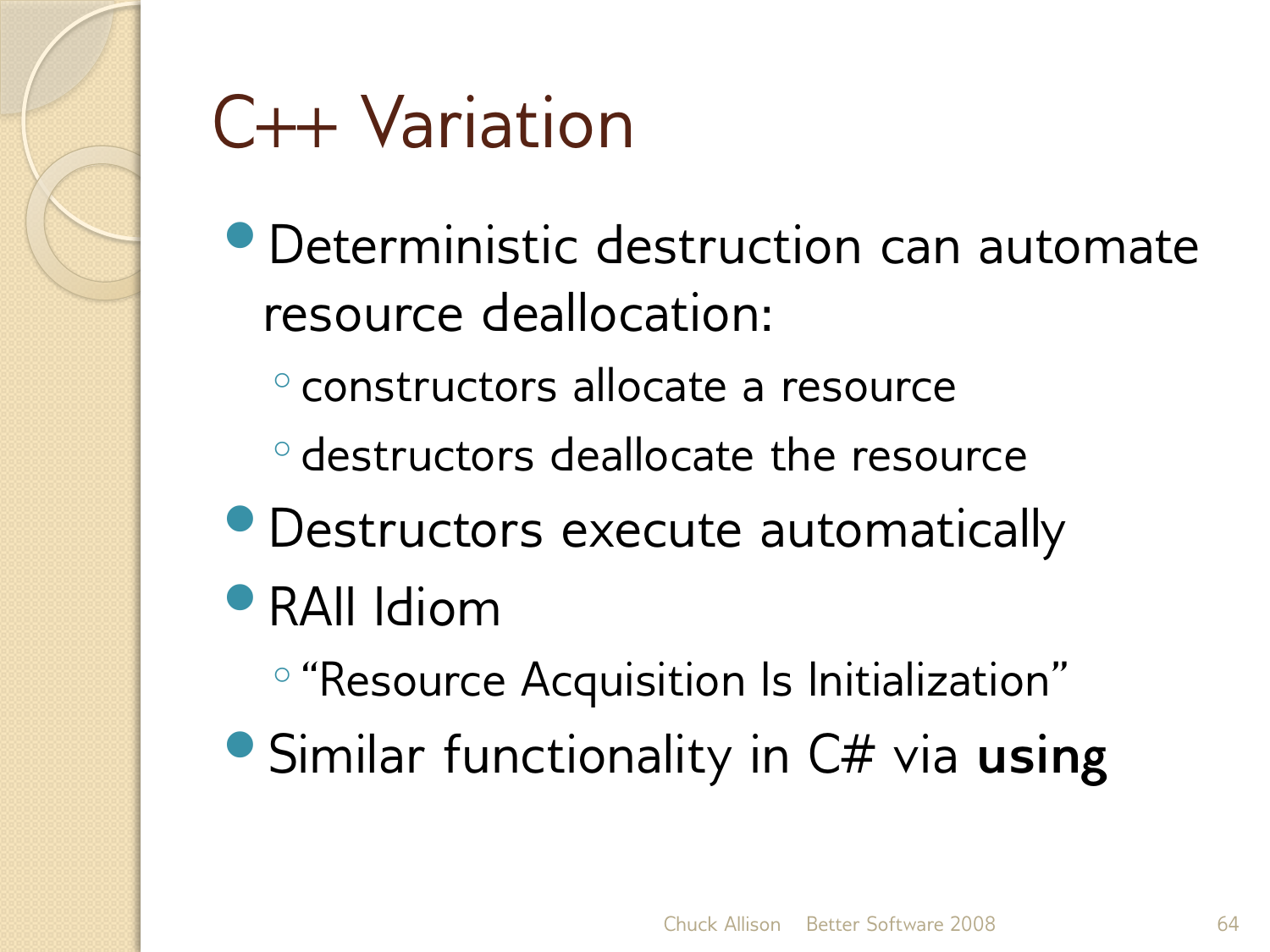

# C++ Variation
Deterministic destruction can automate resource deallocation:
constructors allocate a resource
destructors deallocate the resource
Destructors execute automatically
RAII Idiom
“Resource Acquisition Is Initialization”
Similar functionality in C# via using
Chuck Allison
Better Software 2008
64